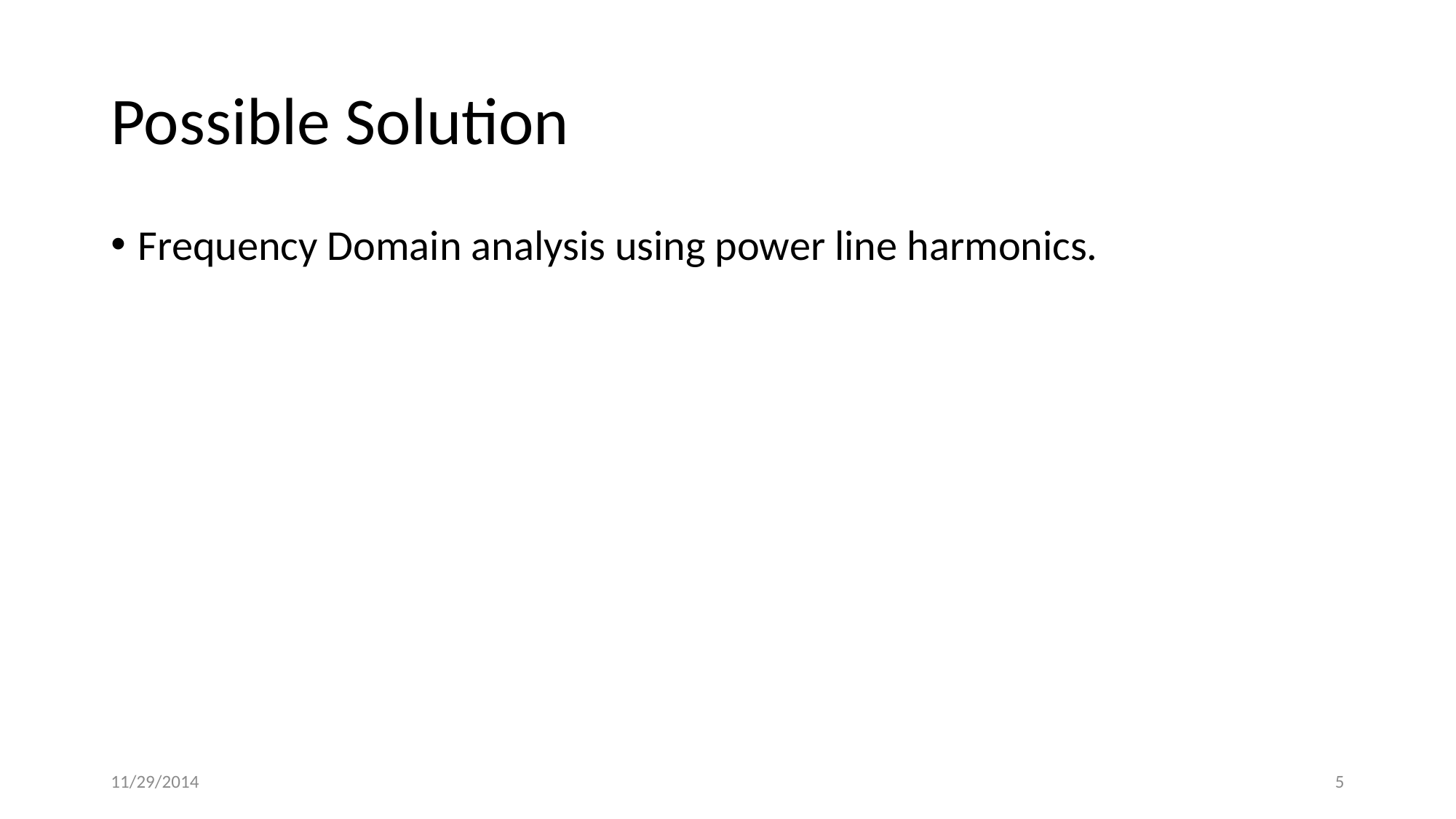

# Possible Solution
Frequency Domain analysis using power line harmonics.
11/29/2014
5